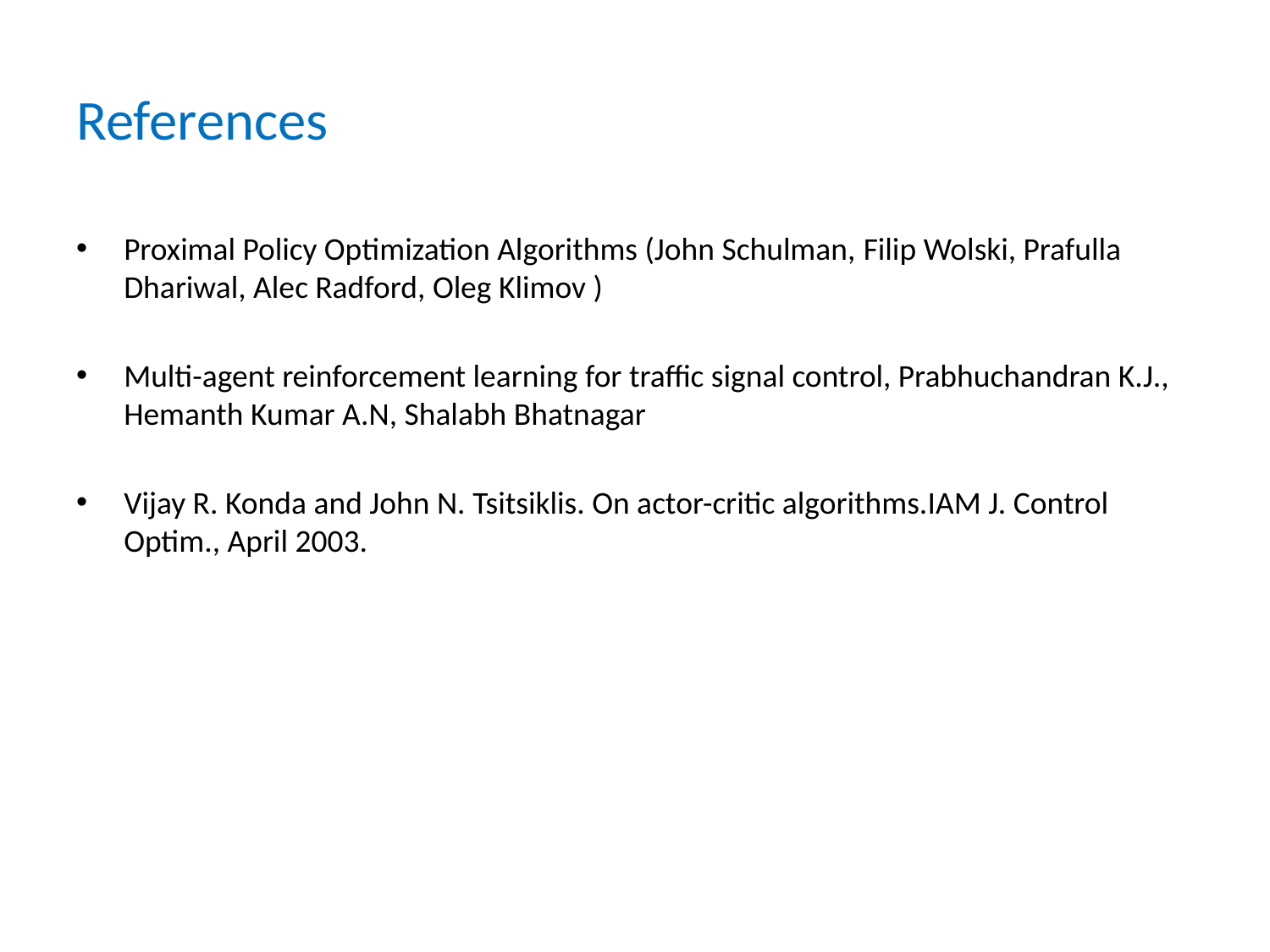

# References
Proximal Policy Optimization Algorithms (John Schulman, Filip Wolski, Prafulla Dhariwal, Alec Radford, Oleg Klimov )

Multi-agent reinforcement learning for traffic signal control, Prabhuchandran K.J., Hemanth Kumar A.N, Shalabh Bhatnagar

Vijay R. Konda and John N. Tsitsiklis. On actor-critic algorithms.IAM J. Control Optim., April 2003.